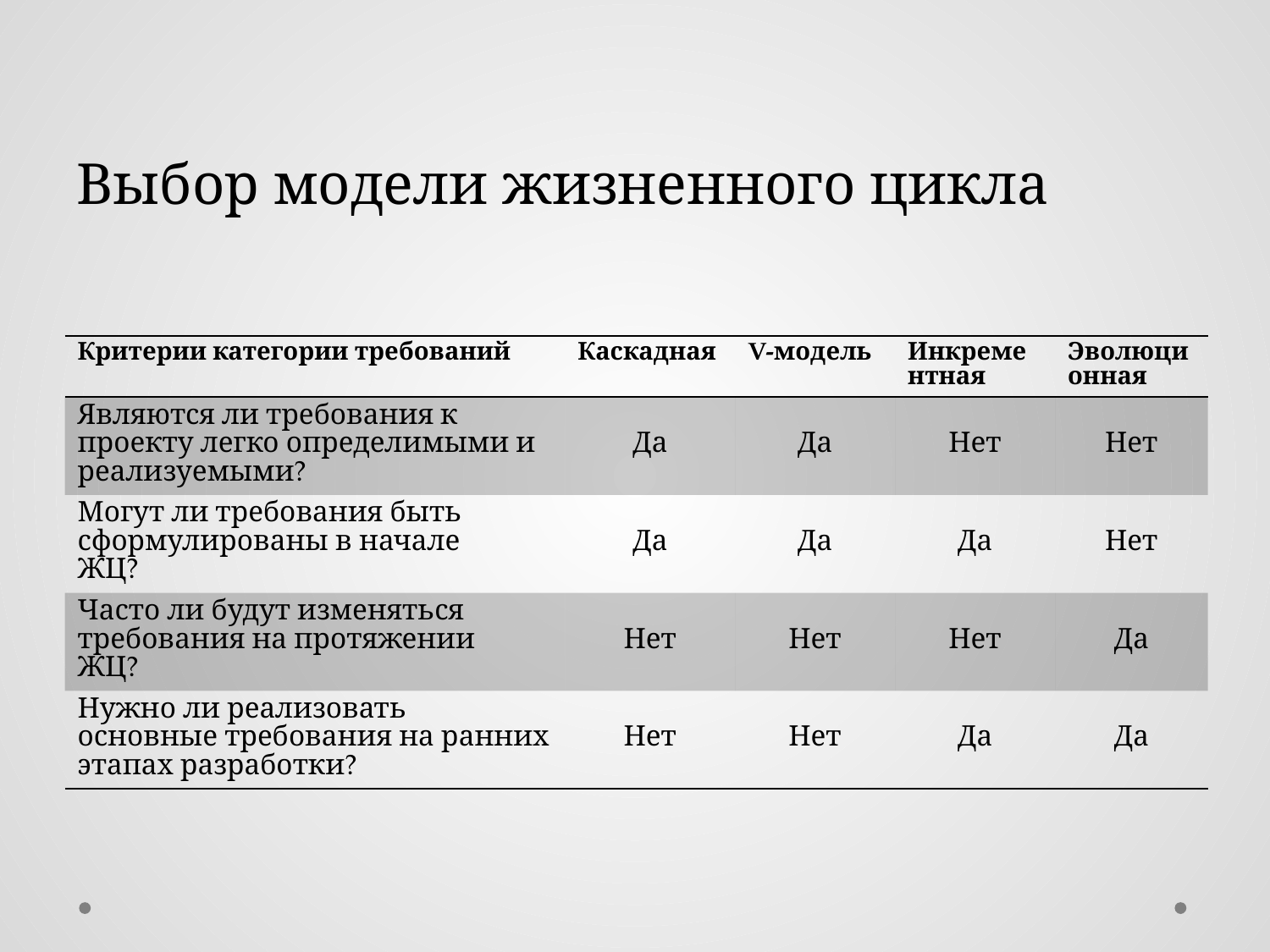

# Выбор модели жизненного цикла
| Критерии категории требований | Каскадная | V-модель | Инкрементная | Эволюционная |
| --- | --- | --- | --- | --- |
| Являются ли требования к проекту легко определимыми и реализуемыми? | Да | Да | Нет | Нет |
| Могут ли требования быть сформулированы в начале ЖЦ? | Да | Да | Да | Нет |
| Часто ли будут изменяться требования на протяжении ЖЦ? | Нет | Нет | Нет | Да |
| Нужно ли реализовать основные требования на ранних этапах разработки? | Нет | Нет | Да | Да |